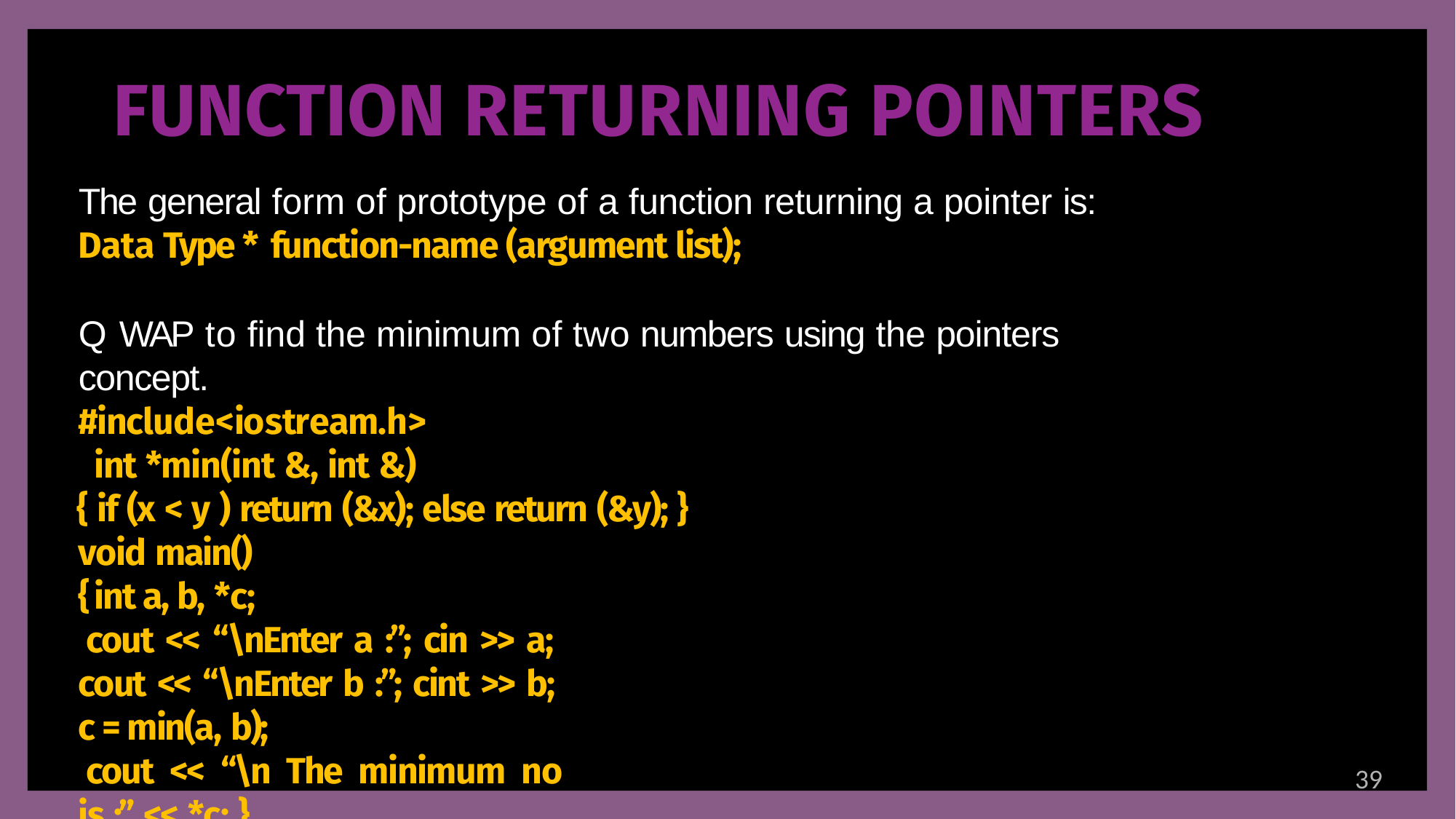

# FUNCTION RETURNING POINTERS
The general form of prototype of a function returning a pointer is:
Data Type * function-name (argument list);

Q WAP to find the minimum of two numbers using the pointers concept.
#include<iostream.h>  int *min(int &, int &)
{ if (x < y ) return (&x); else return (&y); }  void main()
{ int a, b, *c;
cout << “\nEnter a :”; cin >> a;  cout << “\nEnter b :”; cint >> b;  c = min(a, b);
cout << “\n The minimum no is :” << *c; }
39